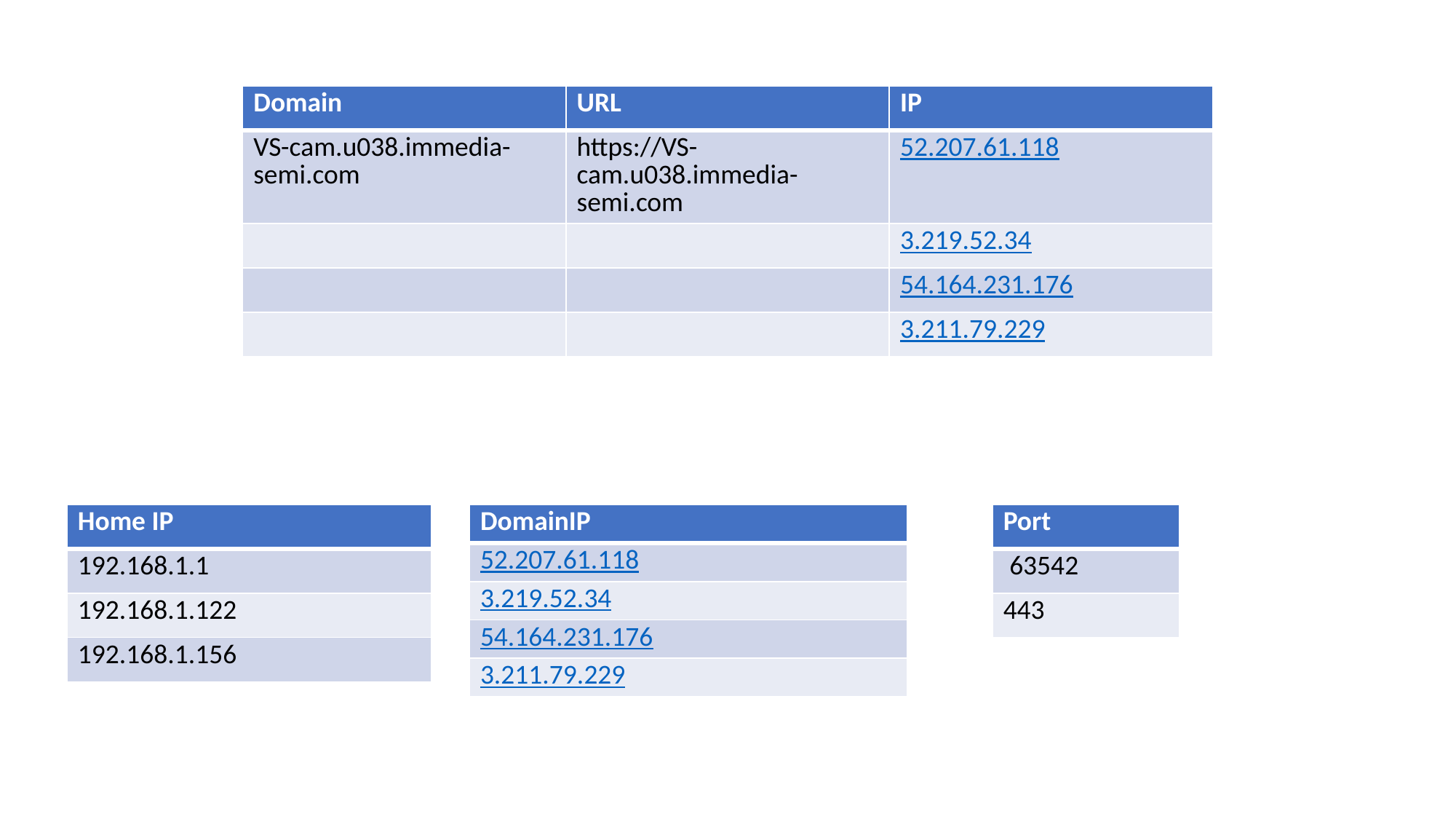

| Domain | URL | IP |
| --- | --- | --- |
| VS-cam.u038.immedia-semi.com | https://VS-cam.u038.immedia-semi.com | 52.207.61.118 |
|  |  | 3.219.52.34 |
|  |  | 54.164.231.176 |
|  |  | 3.211.79.229 |
| Home IP |
| --- |
| 192.168.1.1 |
| 192.168.1.122 |
| 192.168.1.156 |
| DomainIP |
| --- |
| 52.207.61.118 |
| 3.219.52.34 |
| 54.164.231.176 |
| 3.211.79.229 |
| Port |
| --- |
| 63542 |
| 443 |